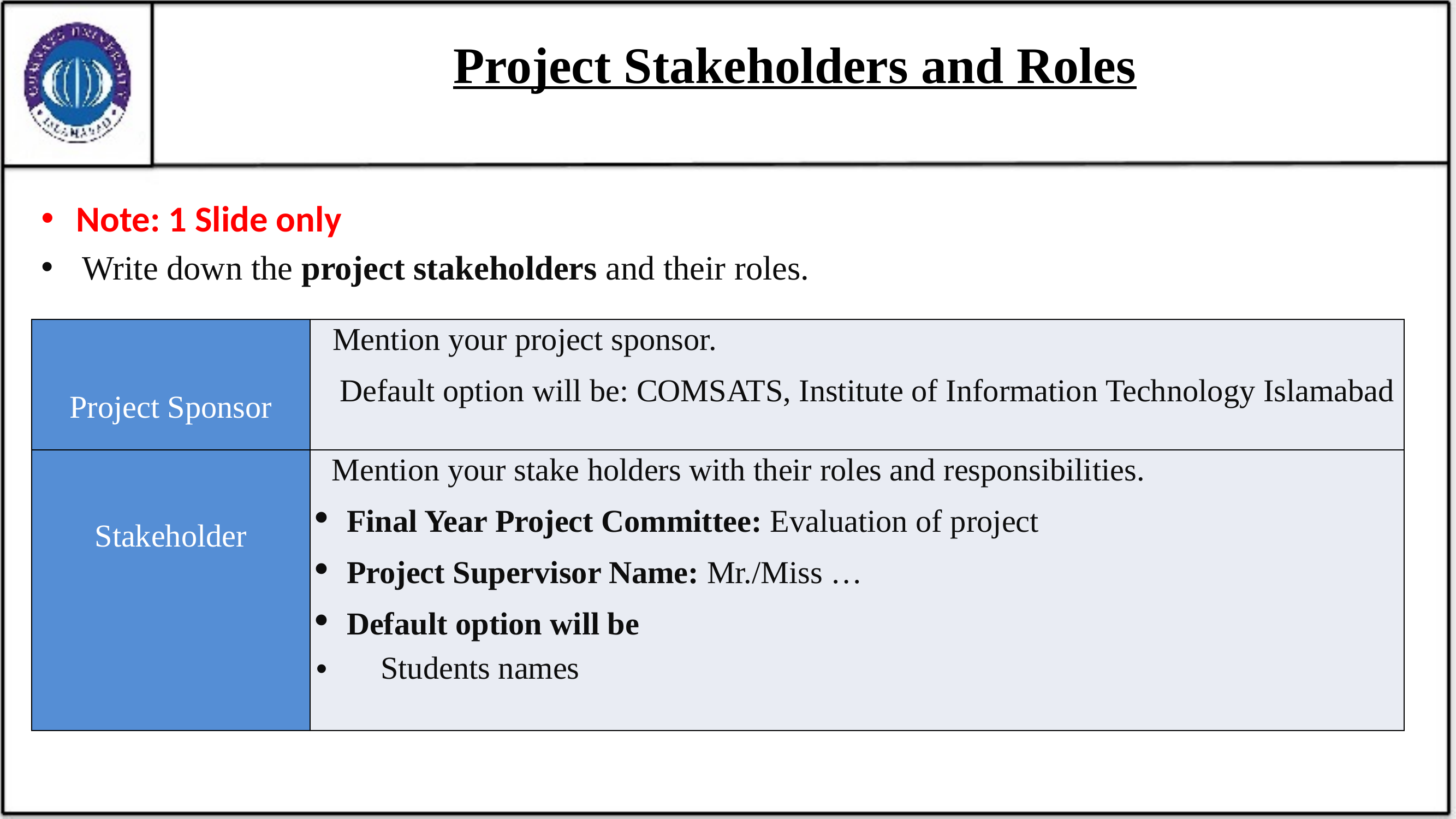

# Project Stakeholders and Roles
Note: 1 Slide only
Write down the project stakeholders and their roles.

| Project Sponsor | Mention your project sponsor. Default option will be: COMSATS, Institute of Information Technology Islamabad |
| --- | --- |
| Stakeholder | Mention your stake holders with their roles and responsibilities. Final Year Project Committee: Evaluation of project Project Supervisor Name: Mr./Miss … Default option will be Students names |
17